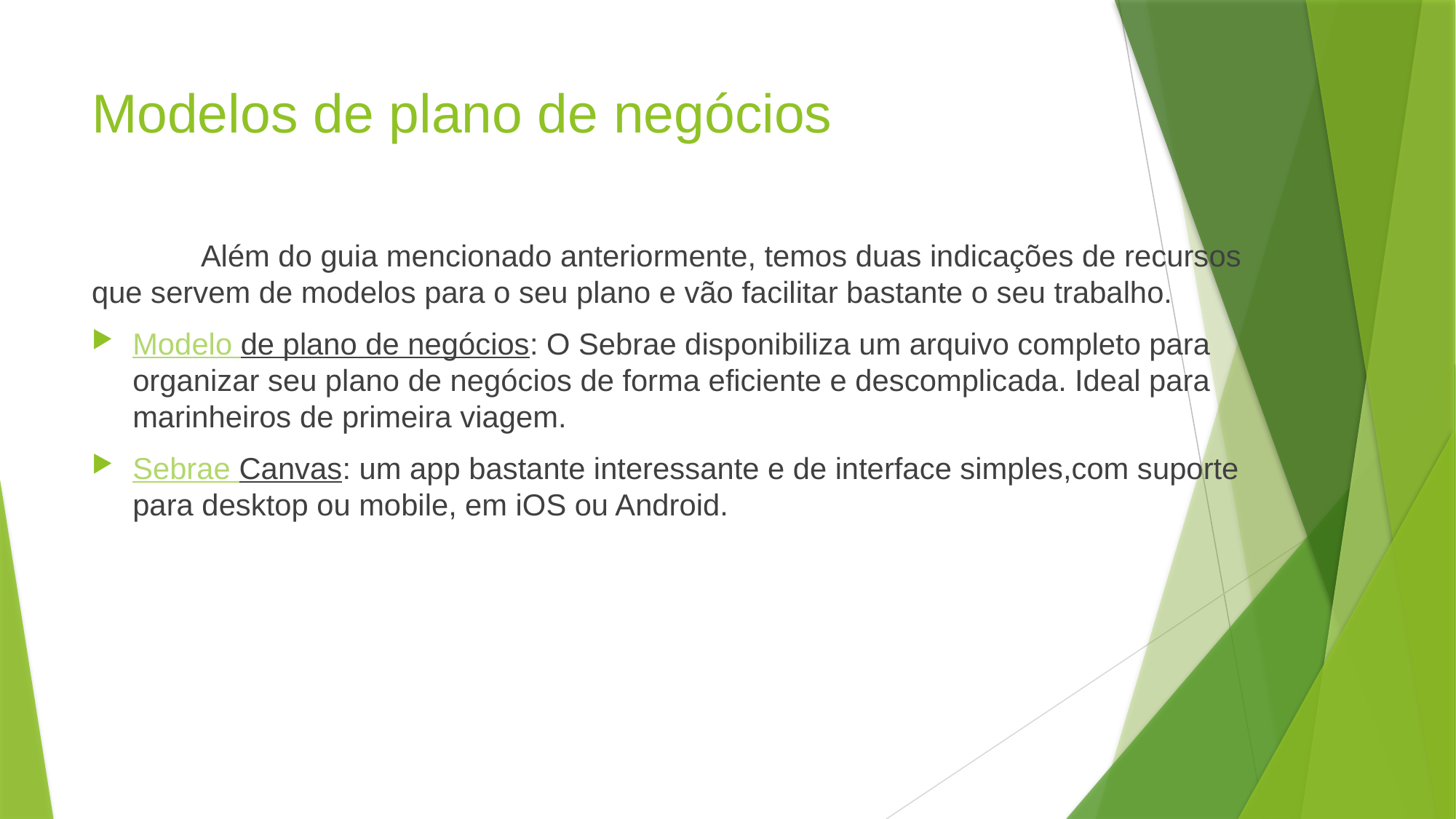

# Modelos de plano de negócios
	Além do guia mencionado anteriormente, temos duas indicações de recursos que servem de modelos para o seu plano e vão facilitar bastante o seu trabalho.
Modelo de plano de negócios: O Sebrae disponibiliza um arquivo completo para organizar seu plano de negócios de forma eficiente e descomplicada. Ideal para marinheiros de primeira viagem.
Sebrae Canvas: um app bastante interessante e de interface simples,com suporte para desktop ou mobile, em iOS ou Android.